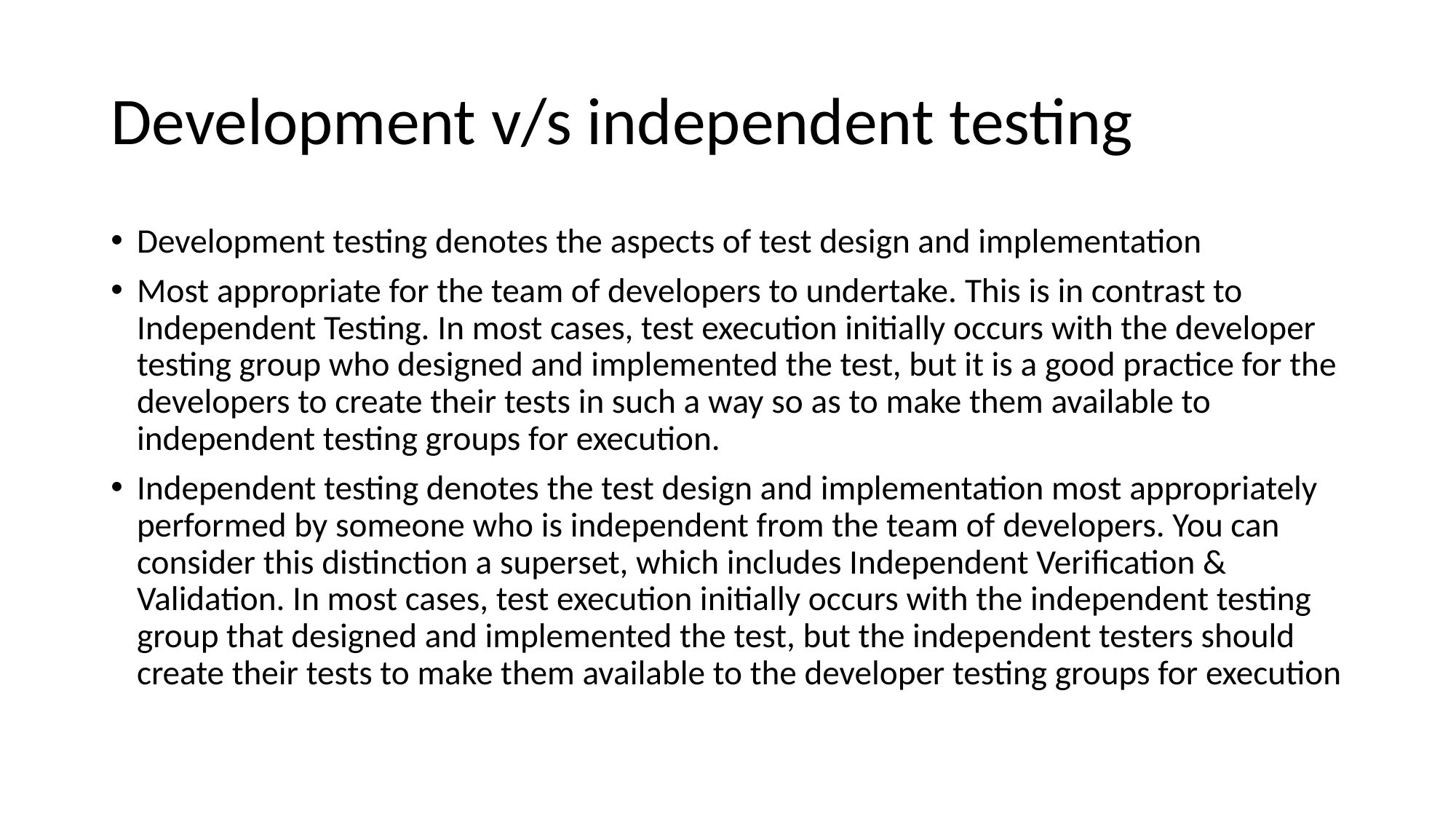

# Development v/s independent testing
Development testing denotes the aspects of test design and implementation
Most appropriate for the team of developers to undertake. This is in contrast to Independent Testing. In most cases, test execution initially occurs with the developer testing group who designed and implemented the test, but it is a good practice for the developers to create their tests in such a way so as to make them available to independent testing groups for execution.
Independent testing denotes the test design and implementation most appropriately performed by someone who is independent from the team of developers. You can consider this distinction a superset, which includes Independent Verification & Validation. In most cases, test execution initially occurs with the independent testing group that designed and implemented the test, but the independent testers should create their tests to make them available to the developer testing groups for execution